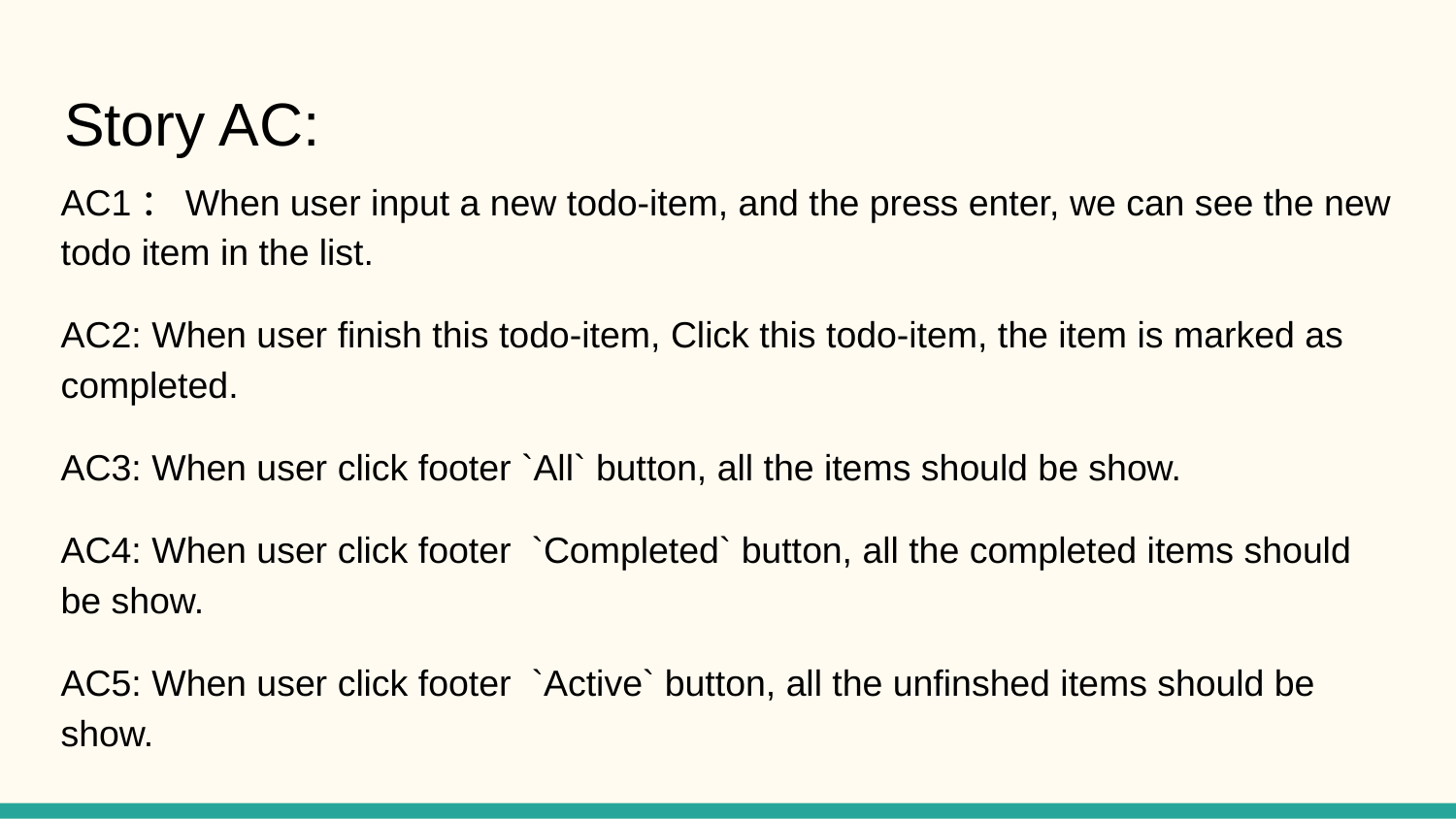

# Story AC:
AC1：When user input a new todo-item, and the press enter, we can see the new todo item in the list.
AC2: When user finish this todo-item, Click this todo-item, the item is marked as  completed.
AC3: When user click footer `All` button, all the items should be show.
AC4: When user click footer  `Completed` button, all the completed items should be show.
AC5: When user click footer  `Active` button, all the unfinshed items should be show.